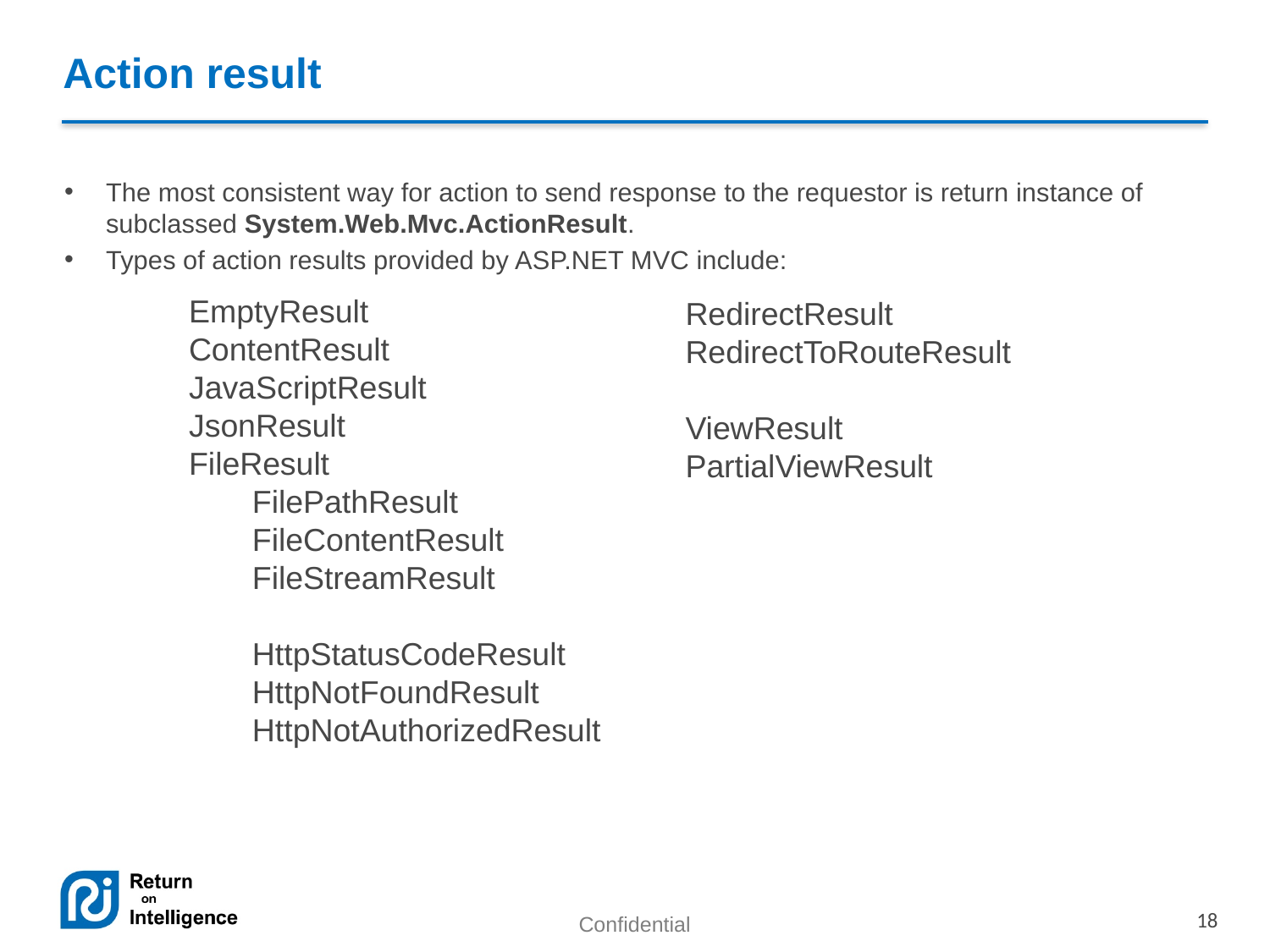

# Action result
The most consistent way for action to send response to the requestor is return instance of subclassed System.Web.Mvc.ActionResult.
Types of action results provided by ASP.NET MVC include:

EmptyResult
ContentResult
JavaScriptResult
JsonResult
FileResult
FilePathResult
FileContentResult
FileStreamResult

HttpStatusCodeResult
HttpNotFoundResult
HttpNotAuthorizedResult
RedirectResult
RedirectToRouteResult

ViewResult
PartialViewResult